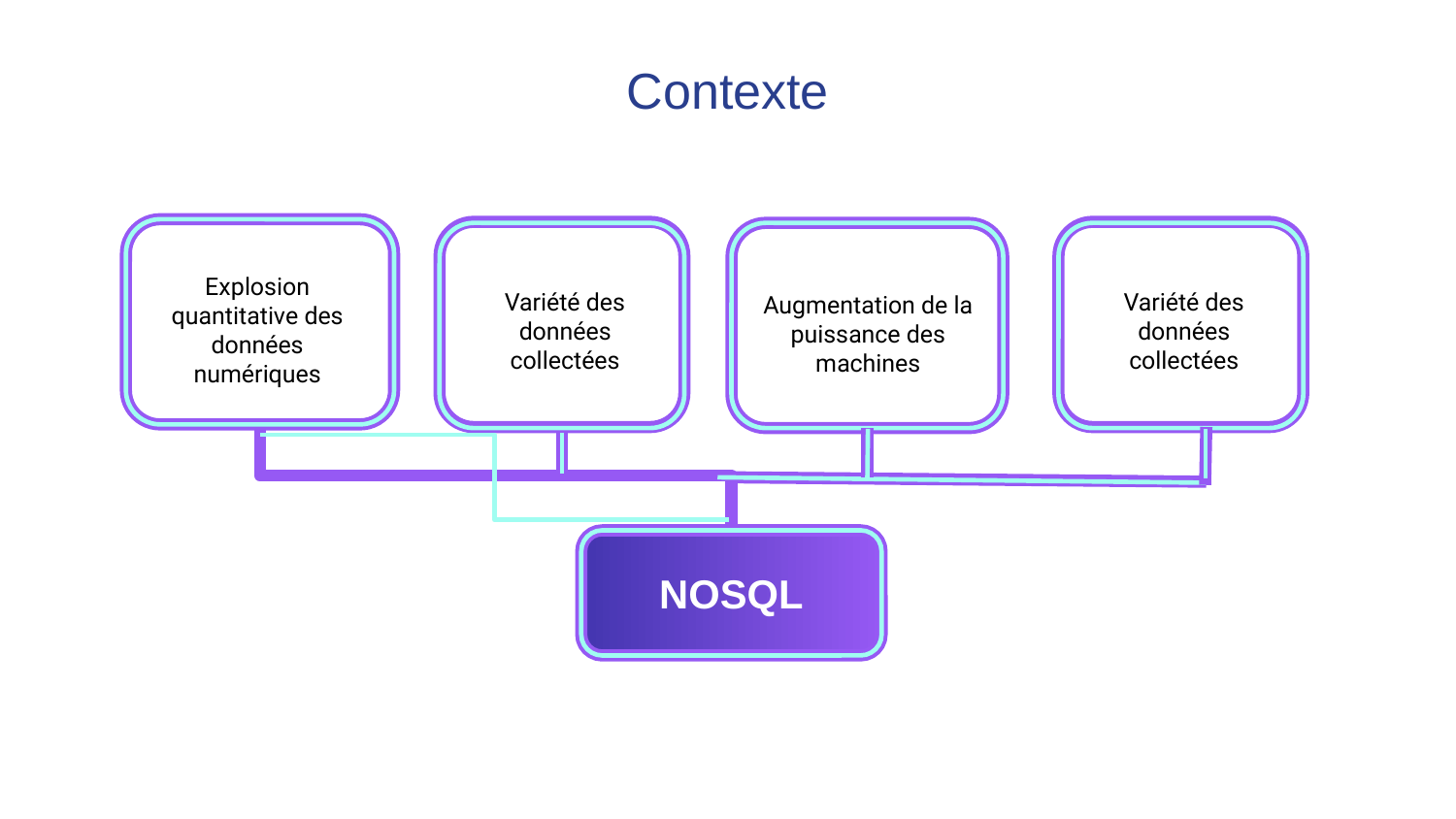

# Contexte

Explosion quantitative des données numériques
Variété des données collectées
Variété des données collectées
Augmentation de la puissance des machines

NOSQL